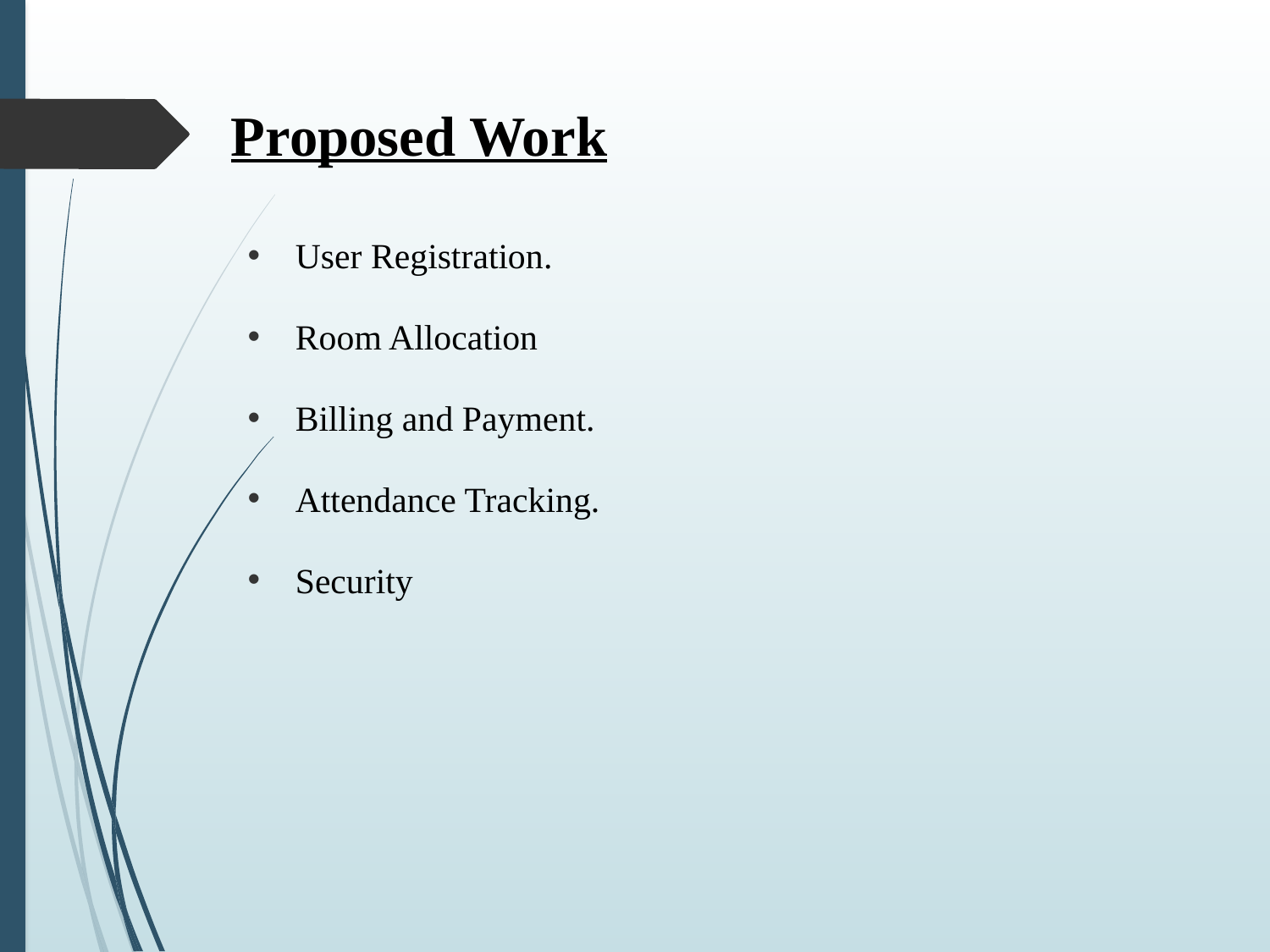

# Proposed Work
User Registration.
Room Allocation
Billing and Payment.
Attendance Tracking.
Security